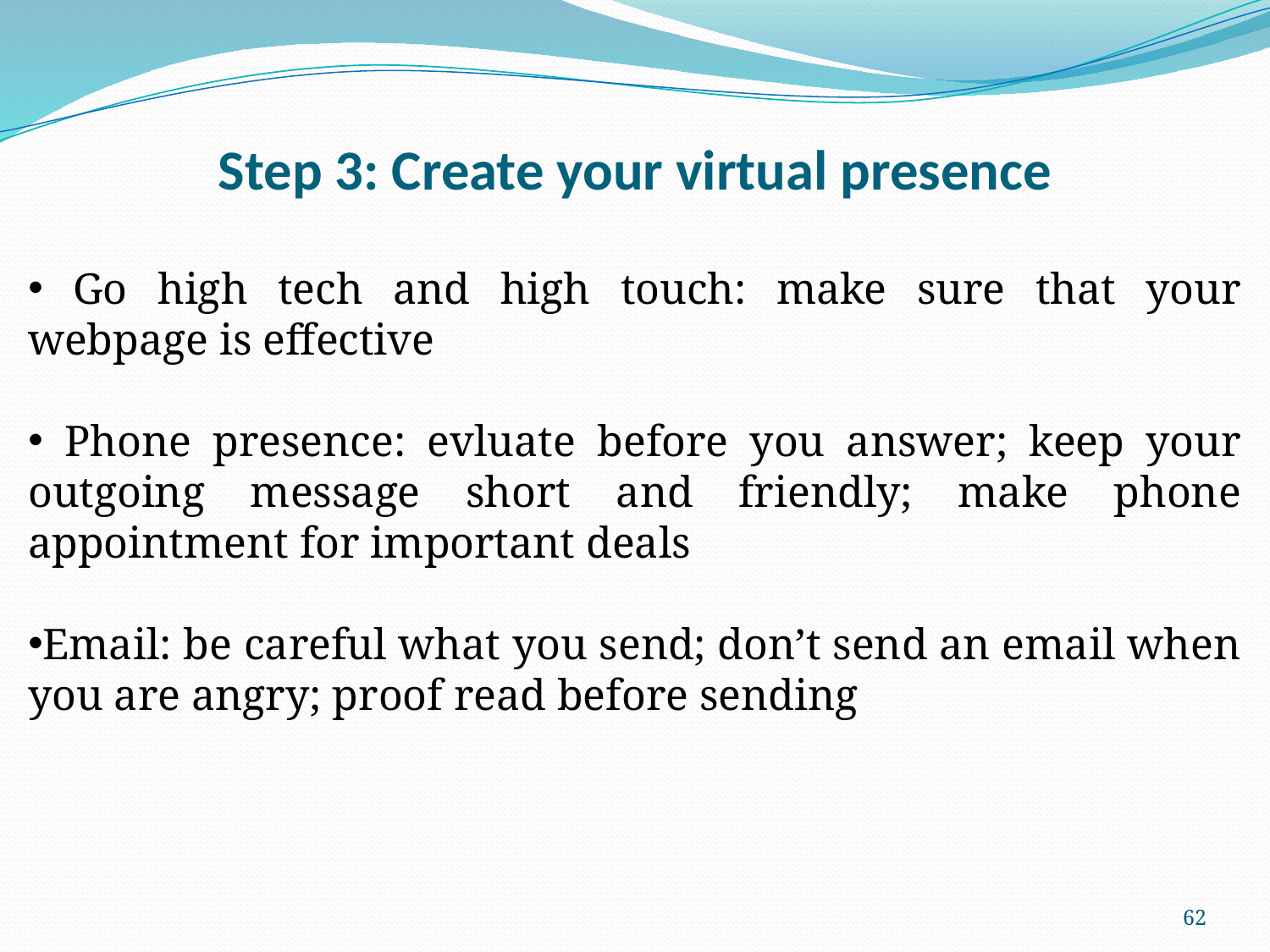

# Step 3: Create your virtual presence
 Go high tech and high touch: make sure that your webpage is effective

 Phone presence: evluate before you answer; keep your outgoing message short and friendly; make phone appointment for important deals

Email: be careful what you send; don’t send an email when you are angry; proof read before sending
62